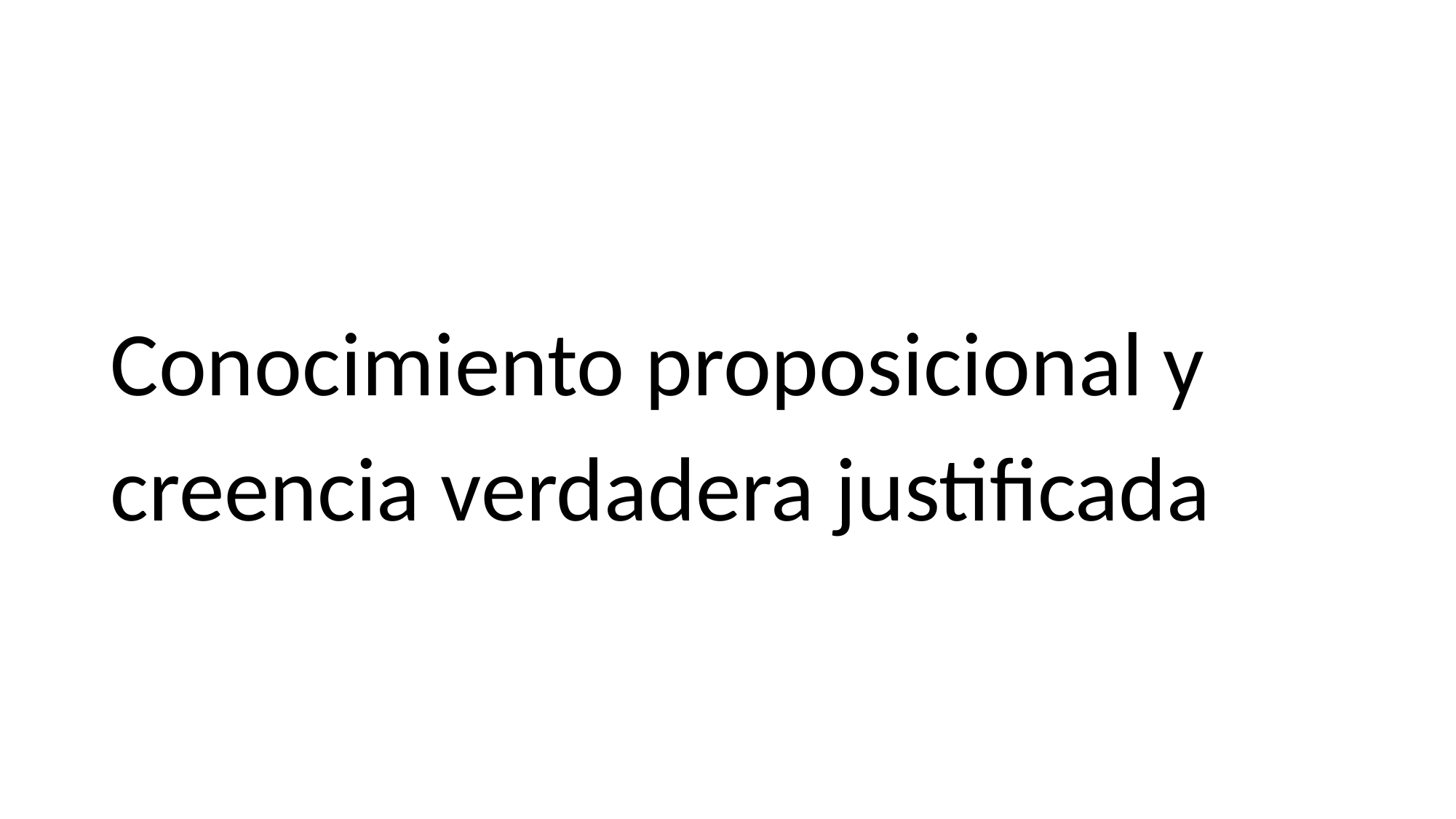

# Conocimiento proposicional y creencia verdadera justificada